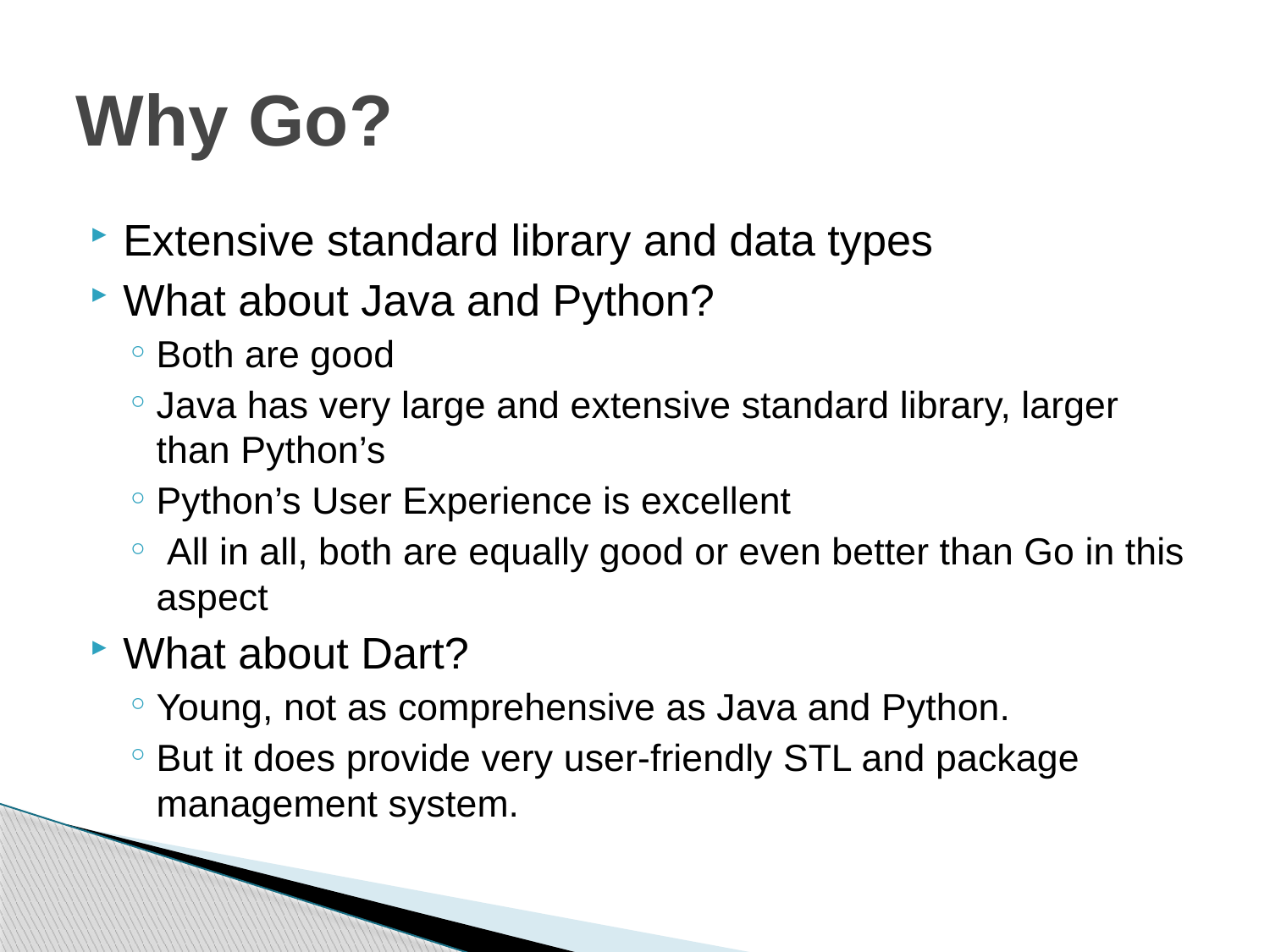

# Why Go?
Extensive standard library and data types
What about Java and Python?
Both are good
Java has very large and extensive standard library, larger than Python’s
Python’s User Experience is excellent
 All in all, both are equally good or even better than Go in this aspect
What about Dart?
Young, not as comprehensive as Java and Python.
But it does provide very user-friendly STL and package management system.